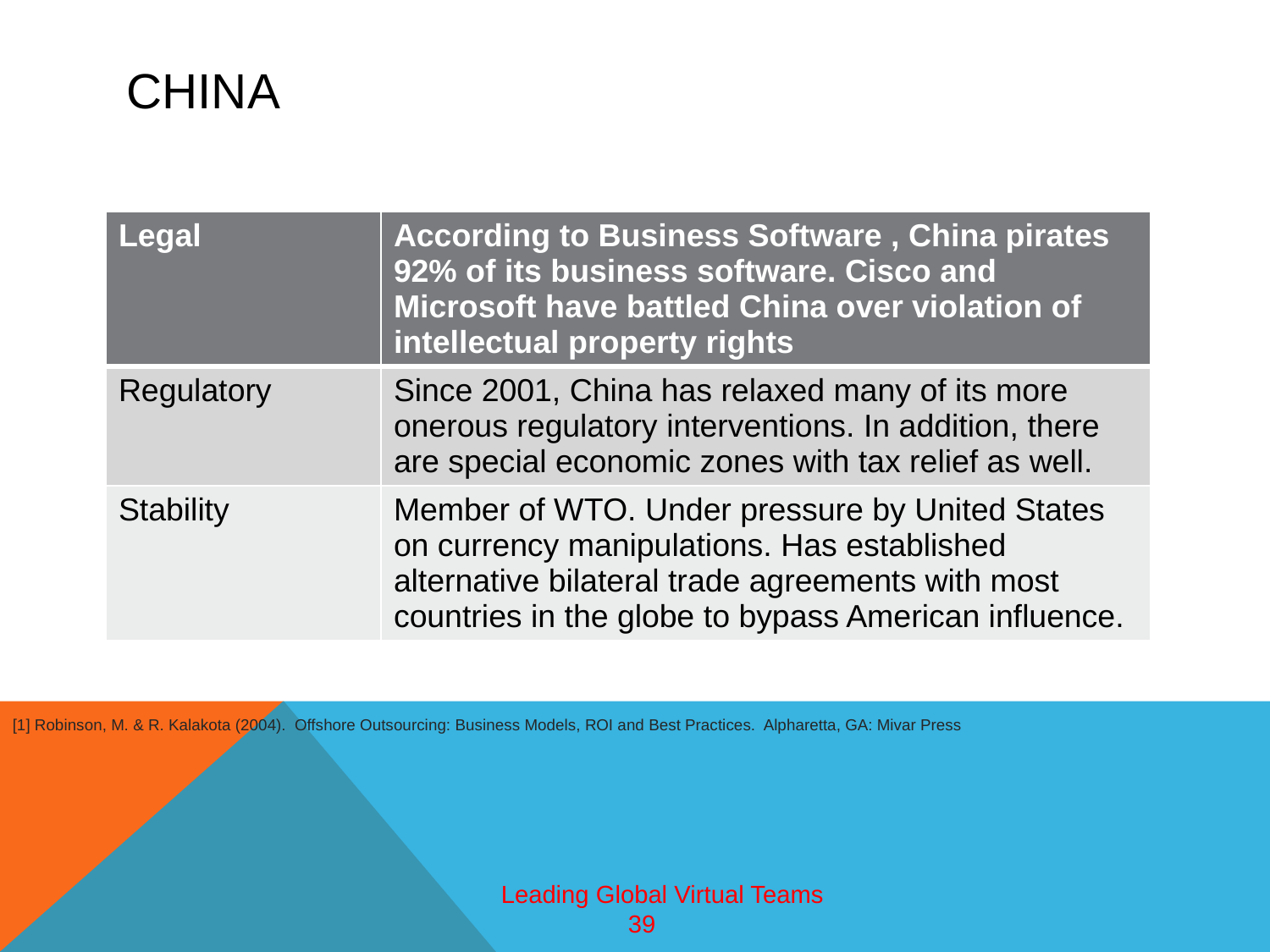

# china
| Legal | According to Business Software , China pirates 92% of its business software. Cisco and Microsoft have battled China over violation of intellectual property rights |
| --- | --- |
| Regulatory | Since 2001, China has relaxed many of its more onerous regulatory interventions. In addition, there are special economic zones with tax relief as well. |
| Stability | Member of WTO. Under pressure by United States on currency manipulations. Has established alternative bilateral trade agreements with most countries in the globe to bypass American influence. |
[1] Robinson, M. & R. Kalakota (2004).  Offshore Outsourcing: Business Models, ROI and Best Practices.  Alpharetta, GA: Mivar Press